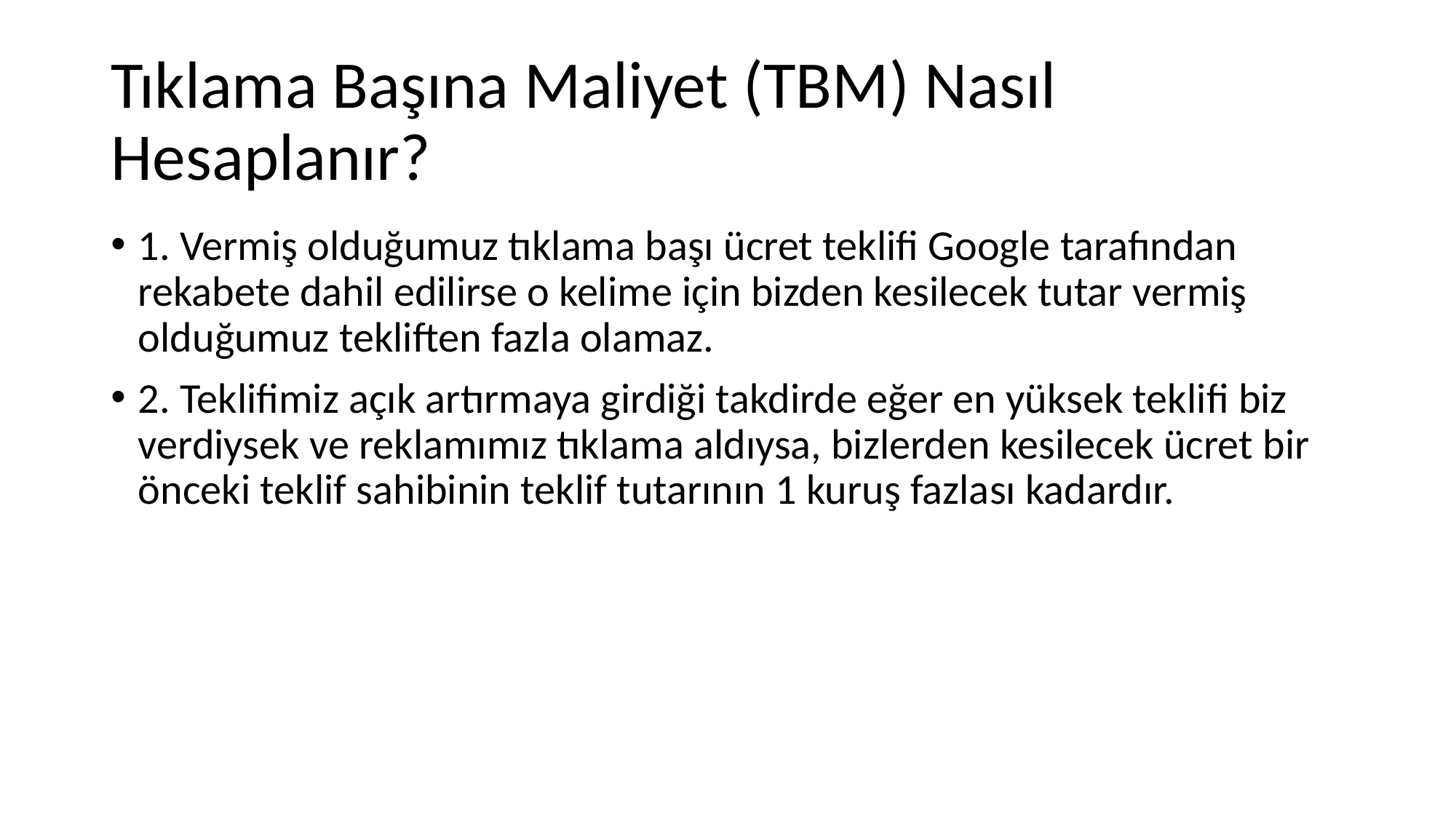

# Tıklama Başına Maliyet (TBM) Nasıl Hesaplanır?
1. Vermiş olduğumuz tıklama başı ücret teklifi Google tarafından rekabete dahil edilirse o kelime için bizden kesilecek tutar vermiş olduğumuz tekliften fazla olamaz.
2. Teklifimiz açık artırmaya girdiği takdirde eğer en yüksek teklifi biz verdiysek ve reklamımız tıklama aldıysa, bizlerden kesilecek ücret bir önceki teklif sahibinin teklif tutarının 1 kuruş fazlası kadardır.